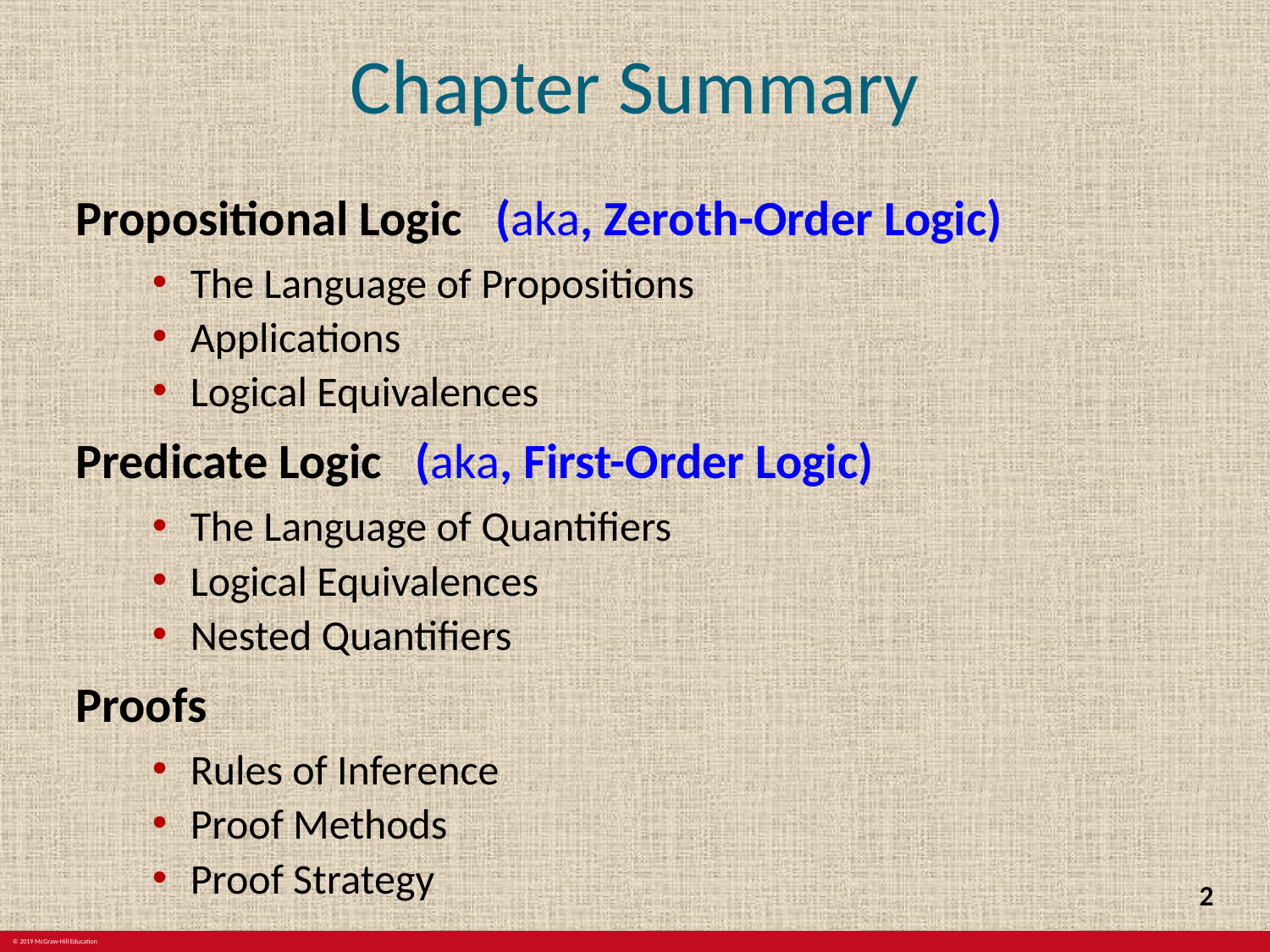

# Chapter Summary
Propositional Logic   (aka, Zeroth-Order Logic)
The Language of Propositions
Applications
Logical Equivalences
Predicate Logic   (aka, First-Order Logic)
The Language of Quantifiers
Logical Equivalences
Nested Quantifiers
Proofs
Rules of Inference
Proof Methods
Proof Strategy
2